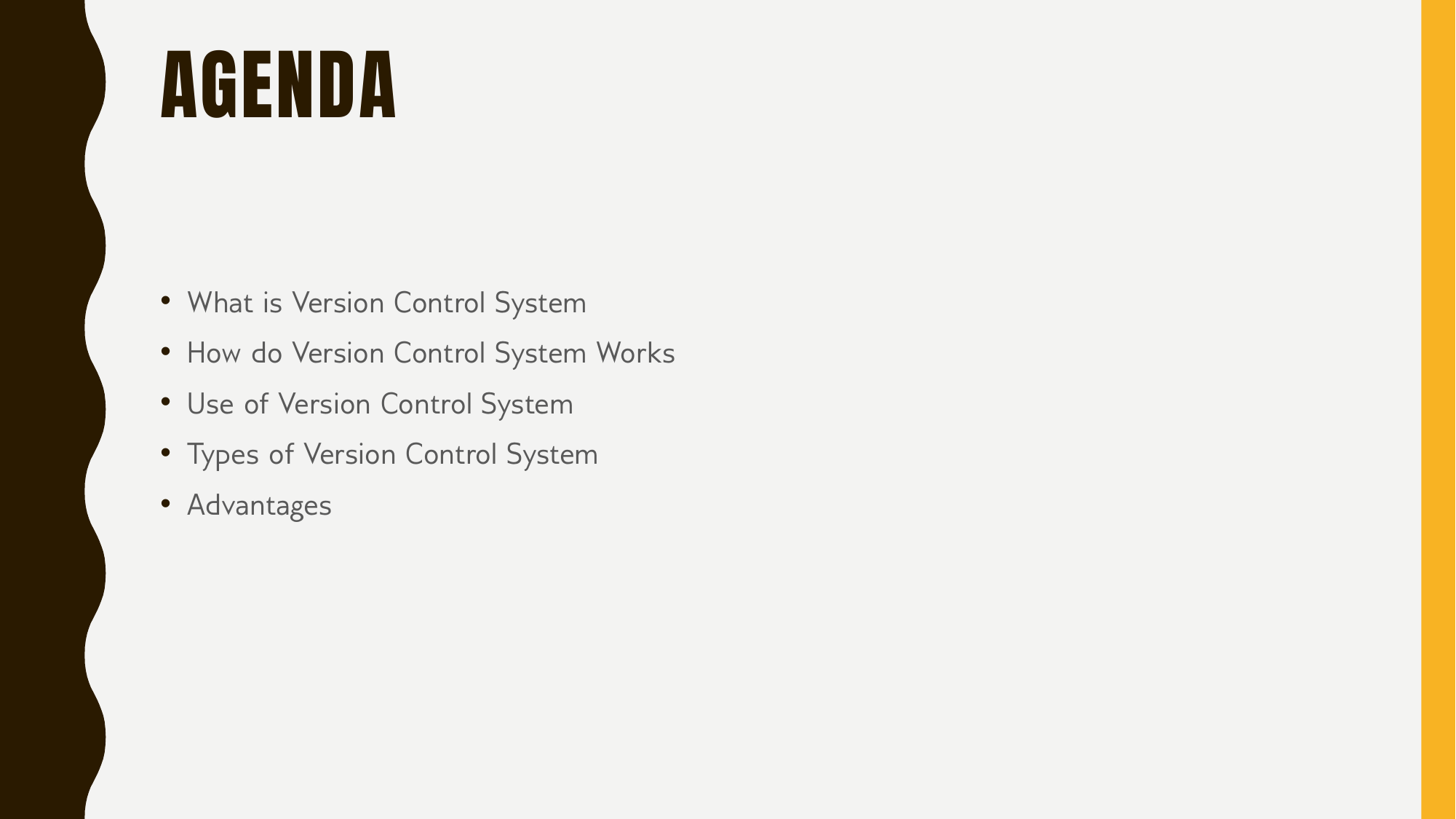

# AGENDA
What is Version Control System
How do Version Control System Works
Use of Version Control System
Types of Version Control System
Advantages